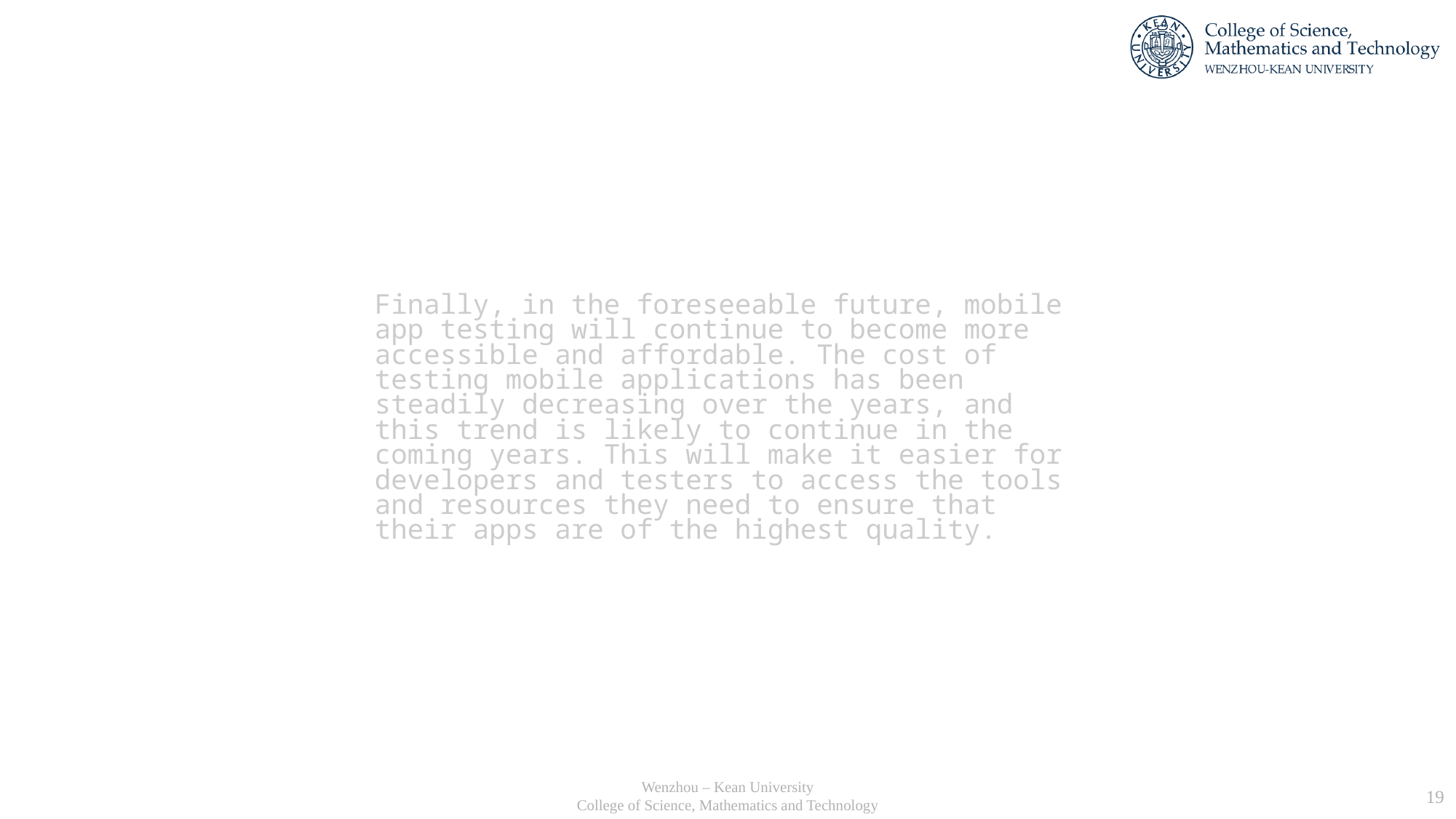

#
Finally, in the foreseeable future, mobile app testing will continue to become more accessible and affordable. The cost of testing mobile applications has been steadily decreasing over the years, and this trend is likely to continue in the coming years. This will make it easier for developers and testers to access the tools and resources they need to ensure that their apps are of the highest quality.
Wenzhou – Kean University
College of Science, Mathematics and Technology
19